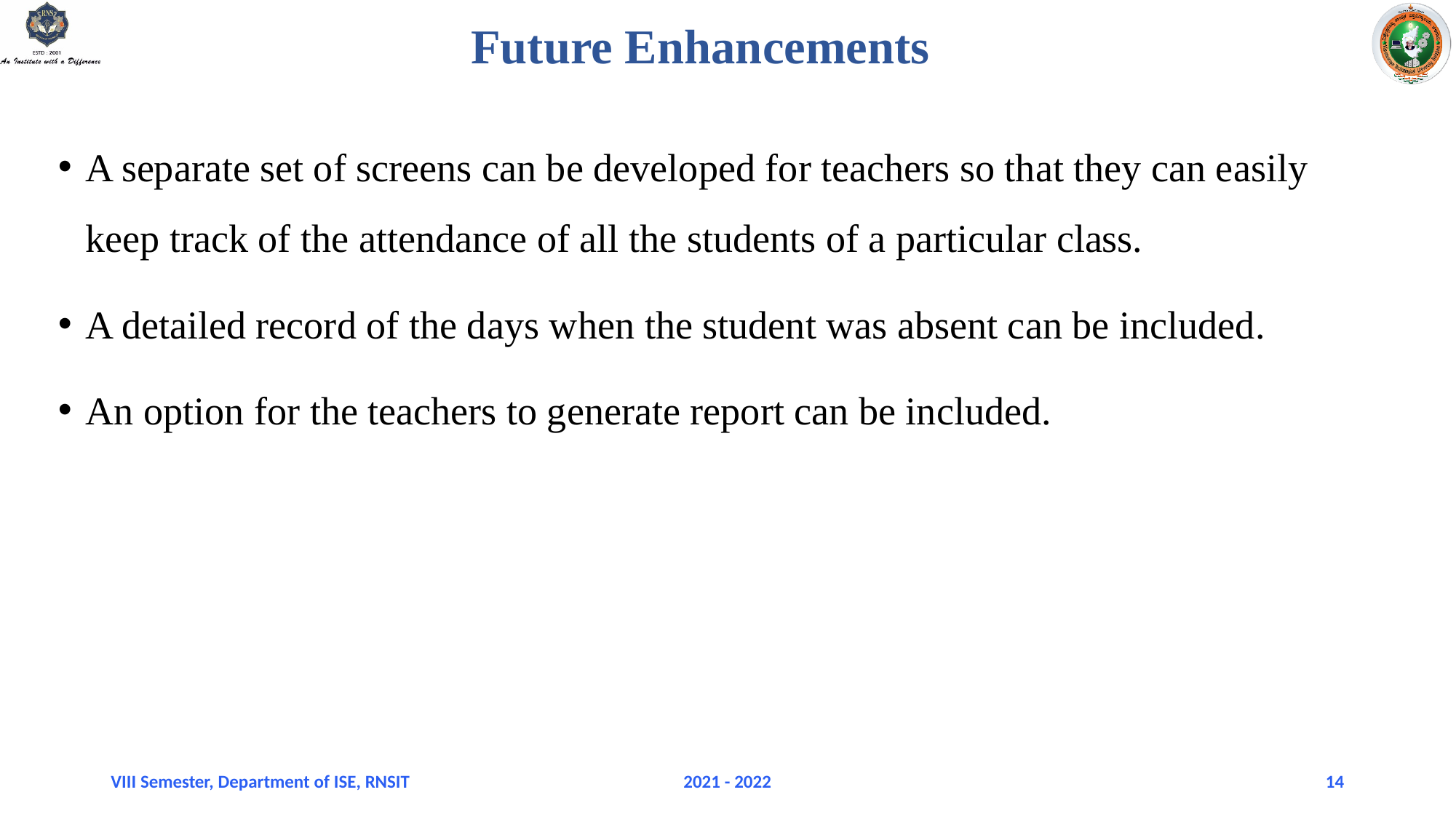

# Future Enhancements
A separate set of screens can be developed for teachers so that they can easily keep track of the attendance of all the students of a particular class.
A detailed record of the days when the student was absent can be included.
An option for the teachers to generate report can be included.

VIII Semester, Department of ISE, RNSIT
2021 - 2022
14